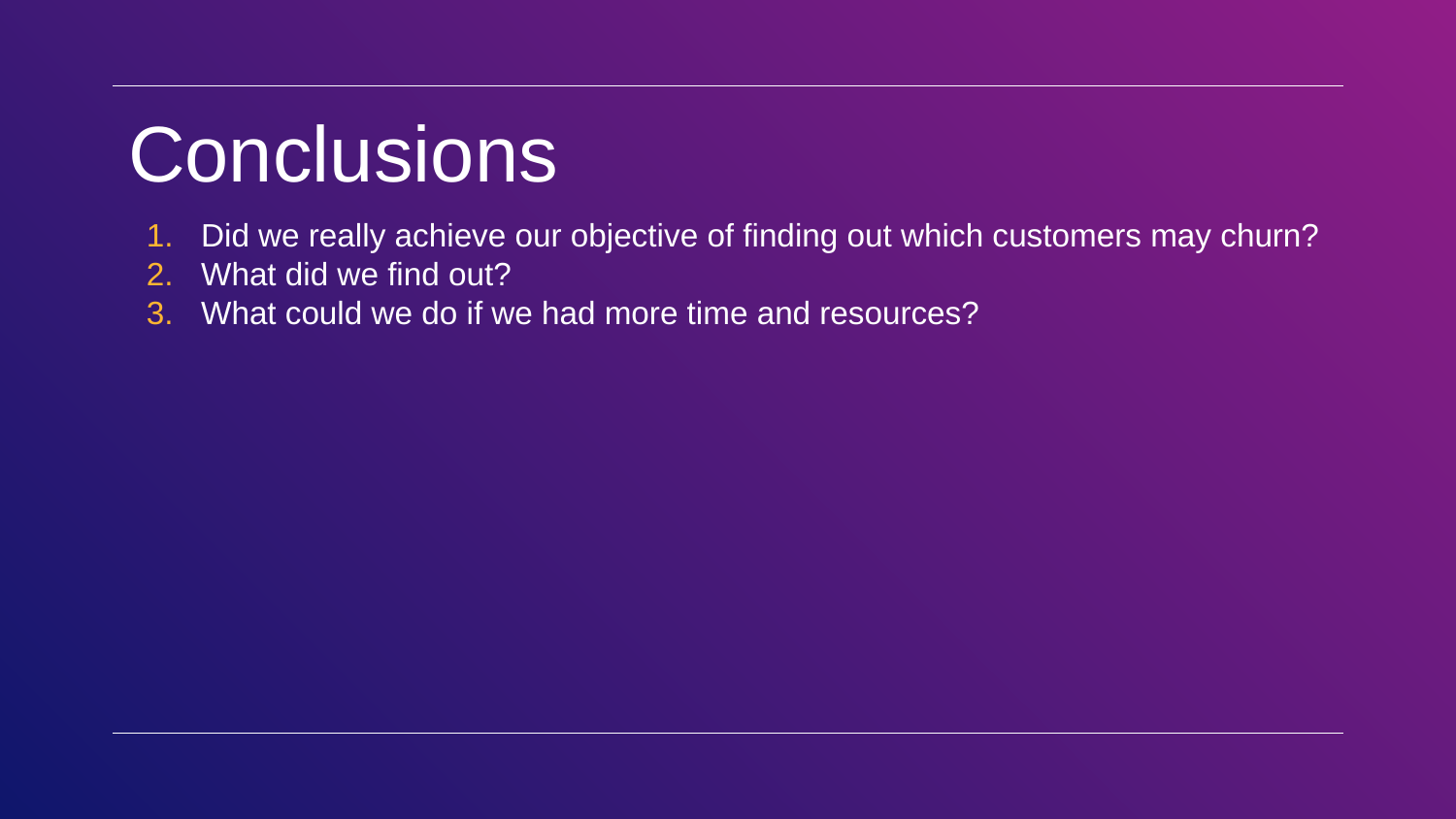

# Conclusions
Did we really achieve our objective of finding out which customers may churn?
What did we find out?
What could we do if we had more time and resources?